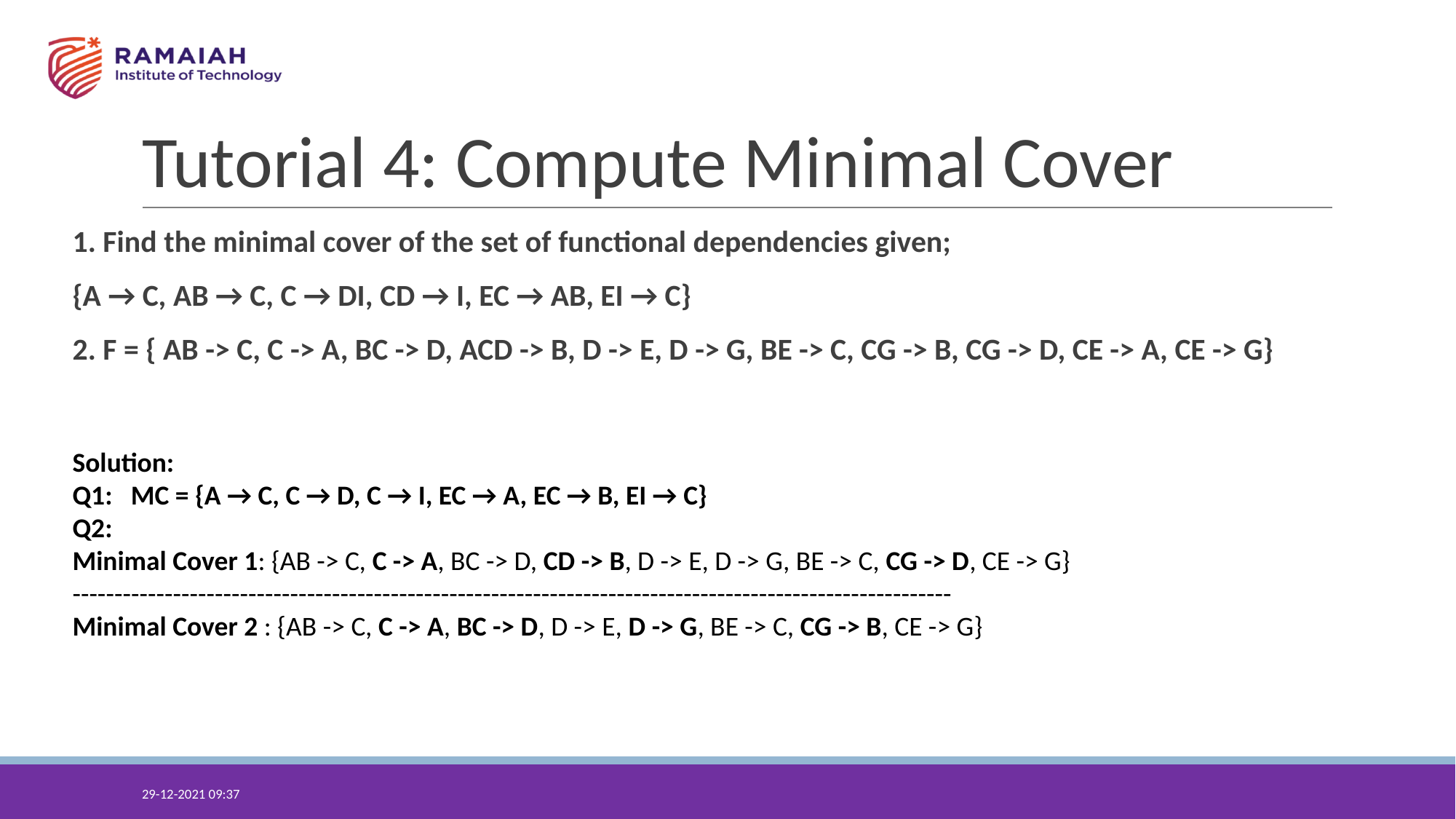

# Tutorial 4: Compute Minimal Cover
1. Find the minimal cover of the set of functional dependencies given;
{A → C, AB → C, C → DI, CD → I, EC → AB, EI → C}
2. F = { AB -> C, C -> A, BC -> D, ACD -> B, D -> E, D -> G, BE -> C, CG -> B, CG -> D, CE -> A, CE -> G}
Solution:
Q1:   MC = {A → C, C → D, C → I, EC → A, EC → B, EI → C}
Q2:
Minimal Cover 1: {AB -> C, C -> A, BC -> D, CD -> B, D -> E, D -> G, BE -> C, CG -> D, CE -> G}
---------------------------------------------------------------------------------------------------------
Minimal Cover 2 : {AB -> C, C -> A, BC -> D, D -> E, D -> G, BE -> C, CG -> B, CE -> G}
29-12-2021 09:37